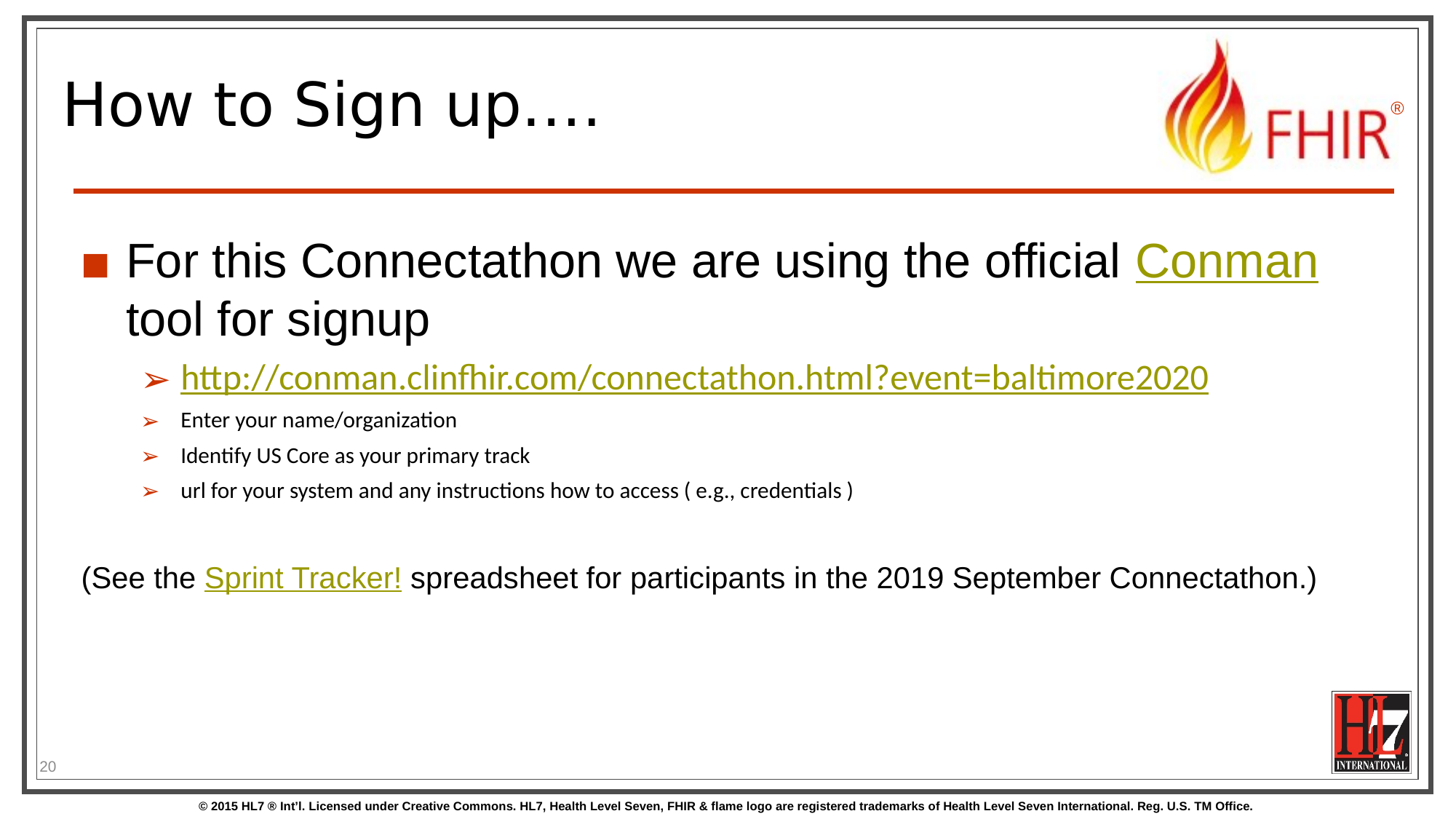

# How to Sign up….
For this Connectathon we are using the official Conman tool for signup
http://conman.clinfhir.com/connectathon.html?event=baltimore2020
Enter your name/organization
Identify US Core as your primary track
url for your system and any instructions how to access ( e.g., credentials )

(See the Sprint Tracker! spreadsheet for participants in the 2019 September Connectathon.)
20